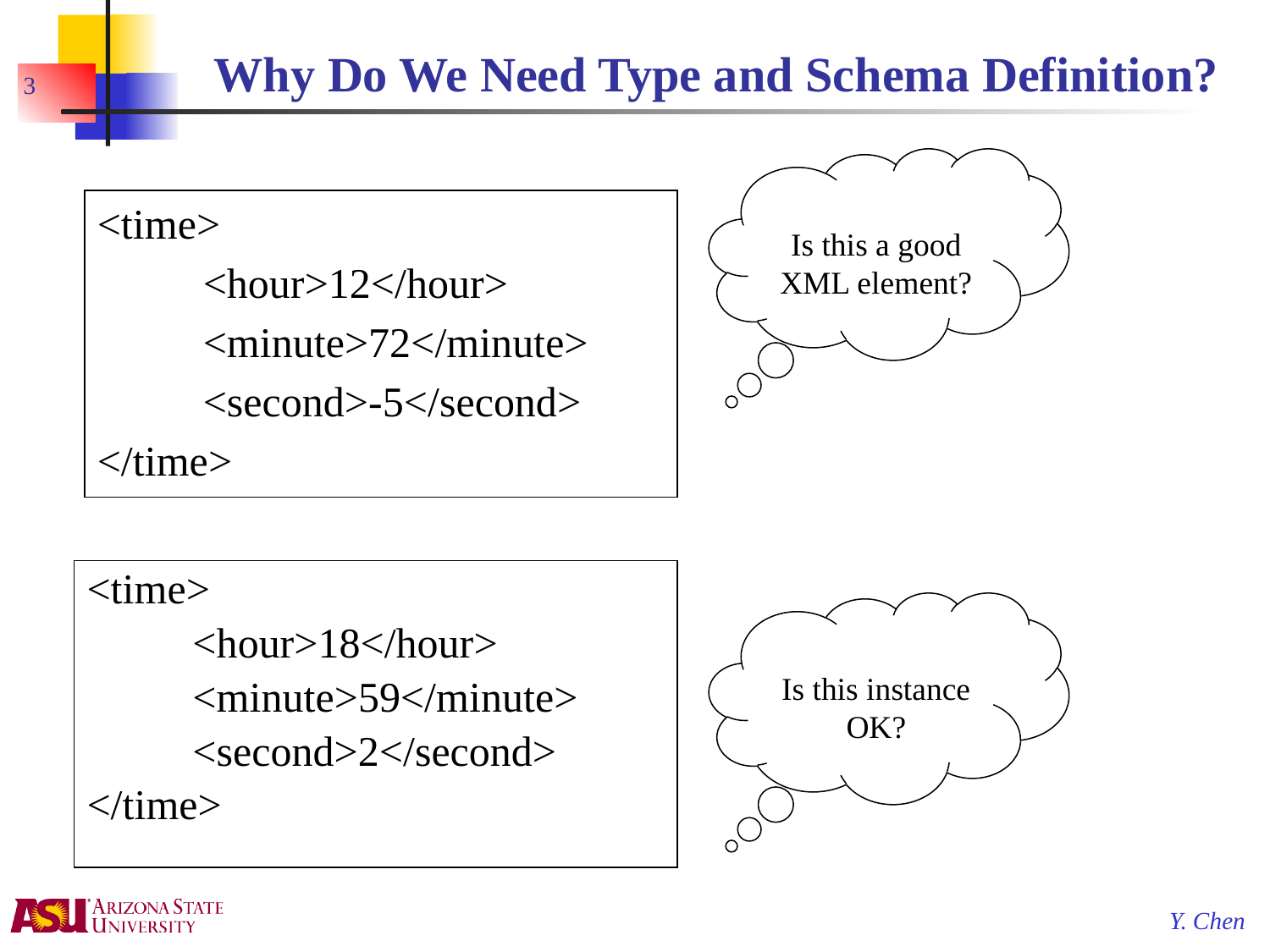

# Why Do We Need Type and Schema Definition?
3

Is this a good XML element?
<time>
          <hour>12</hour>
          <minute>72</minute>
          <second>-5</second>
</time>
<time>
          <hour>18</hour>
          <minute>59</minute>
          <second>2</second>
</time>

Is this instance OK?